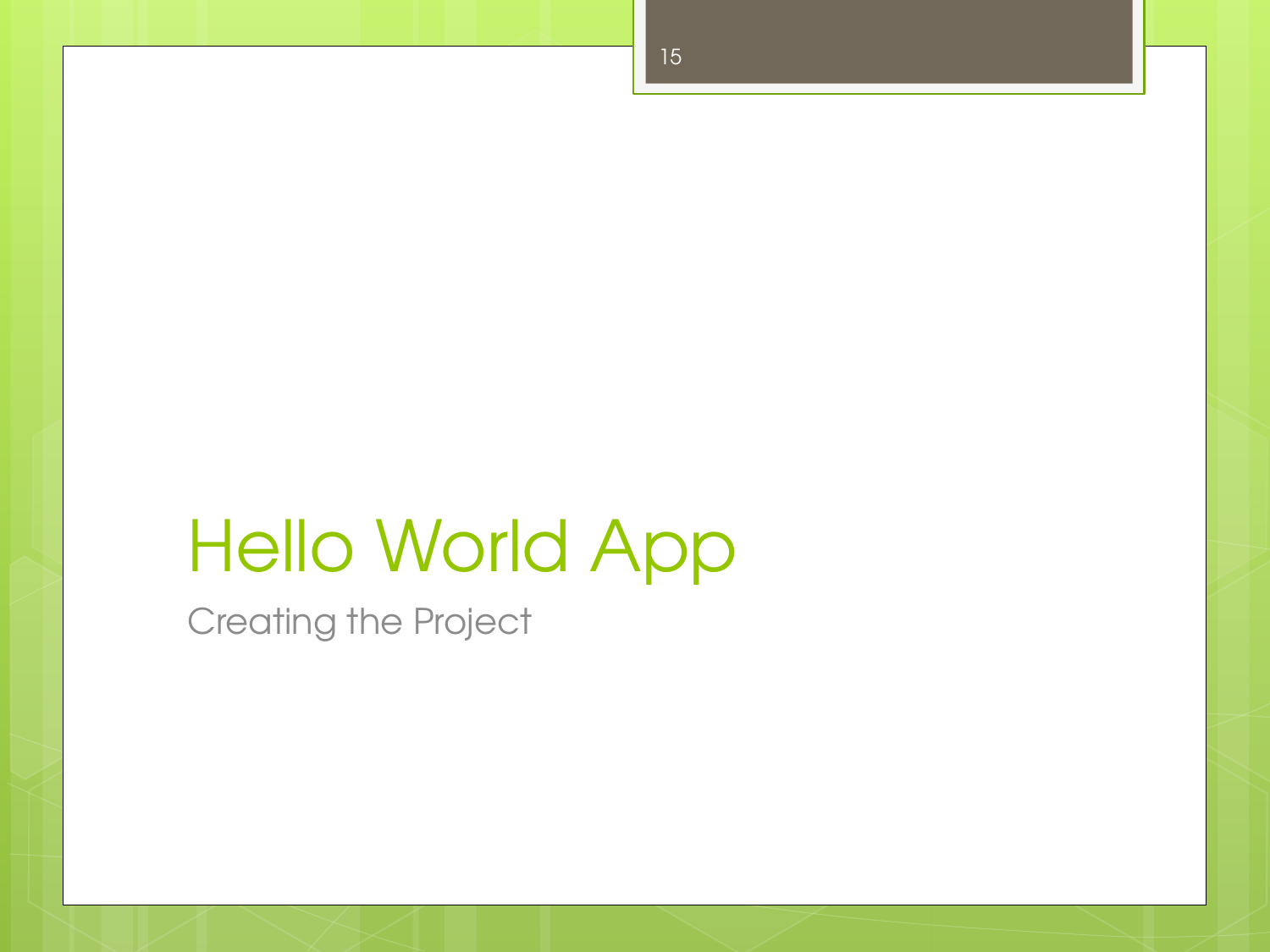

15
# Hello World App
Creating the Project